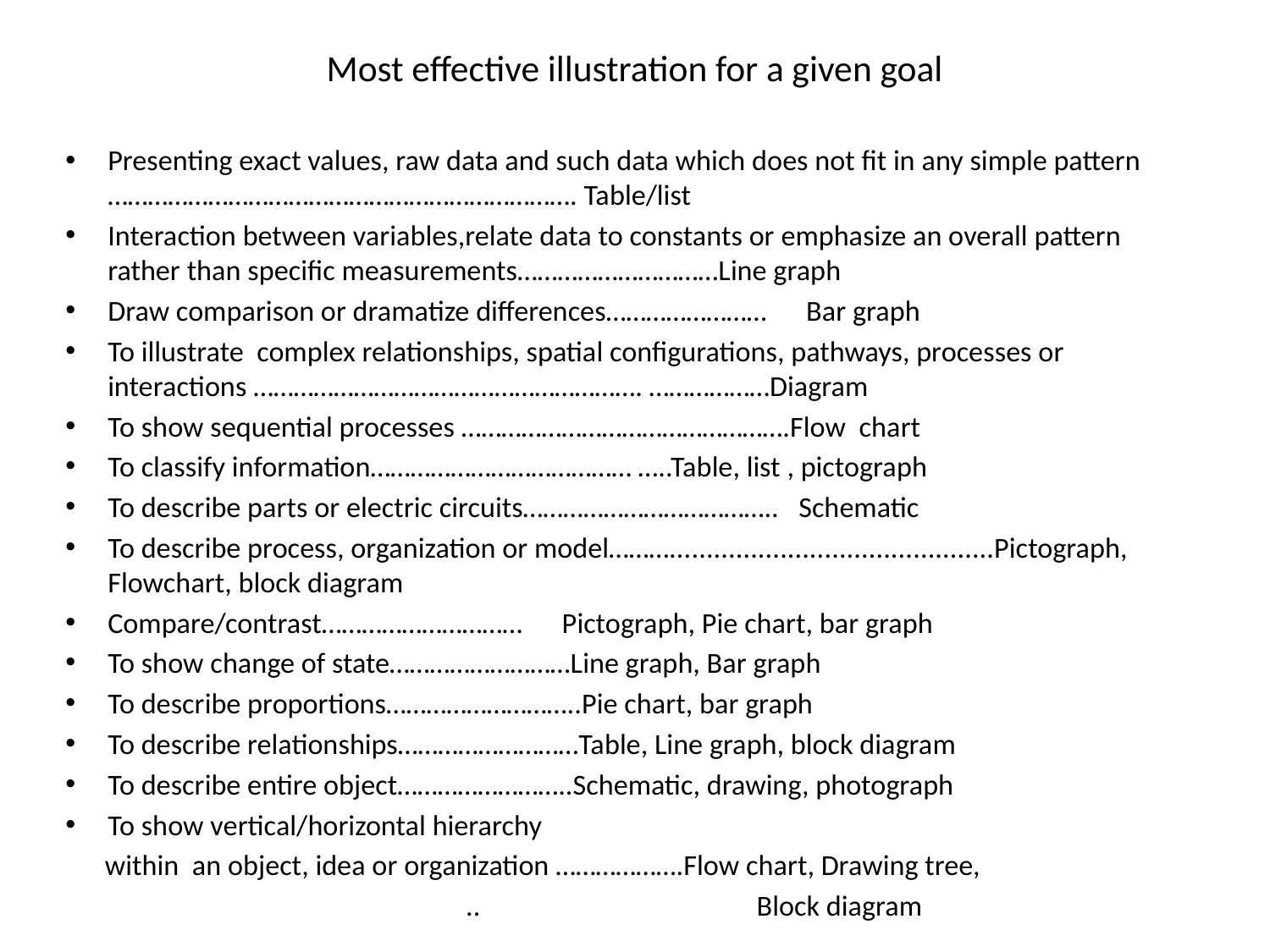

# Most effective illustration for a given goal

Presenting exact values, raw data and such data which does not fit in any simple pattern ……………………………………………………………. Table/list
Interaction between variables,relate data to constants or emphasize an overall pattern rather than specific measurements…………………………Line graph
Draw comparison or dramatize differences……………………      Bar graph
To illustrate  complex relationships, spatial configurations, pathways, processes or interactions …………………………………………………. ………………Diagram
To show sequential processes ………………………………………….Flow  chart
To classify information………………………………… …..Table, list , pictograph
To describe parts or electric circuits………………………………..   Schematic
To describe process, organization or model………............................................Pictograph, Flowchart, block diagram
Compare/contrast…………………………      Pictograph, Pie chart, bar graph
To show change of state………………………Line graph, Bar graph
To describe proportions………………………..Pie chart, bar graph
To describe relationships………………………Table, Line graph, block diagram
To describe entire object……………………..Schematic, drawing, photograph
To show vertical/horizontal hierarchy
      within  an object, idea or organization ……………….Flow chart, Drawing tree,
                                                             ..                                          Block diagram